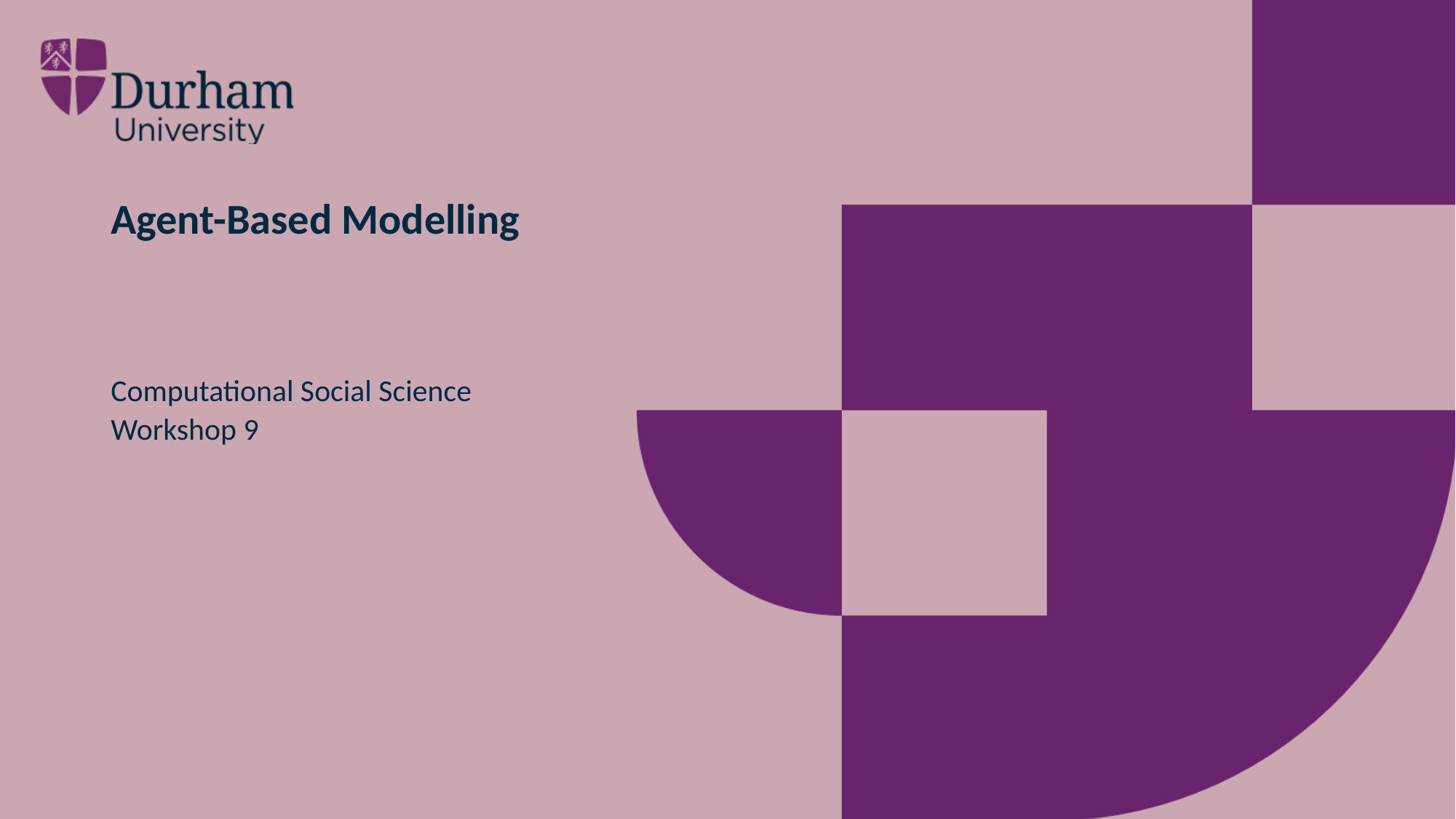

# Agent-Based Modelling
Computational Social Science
Workshop 9